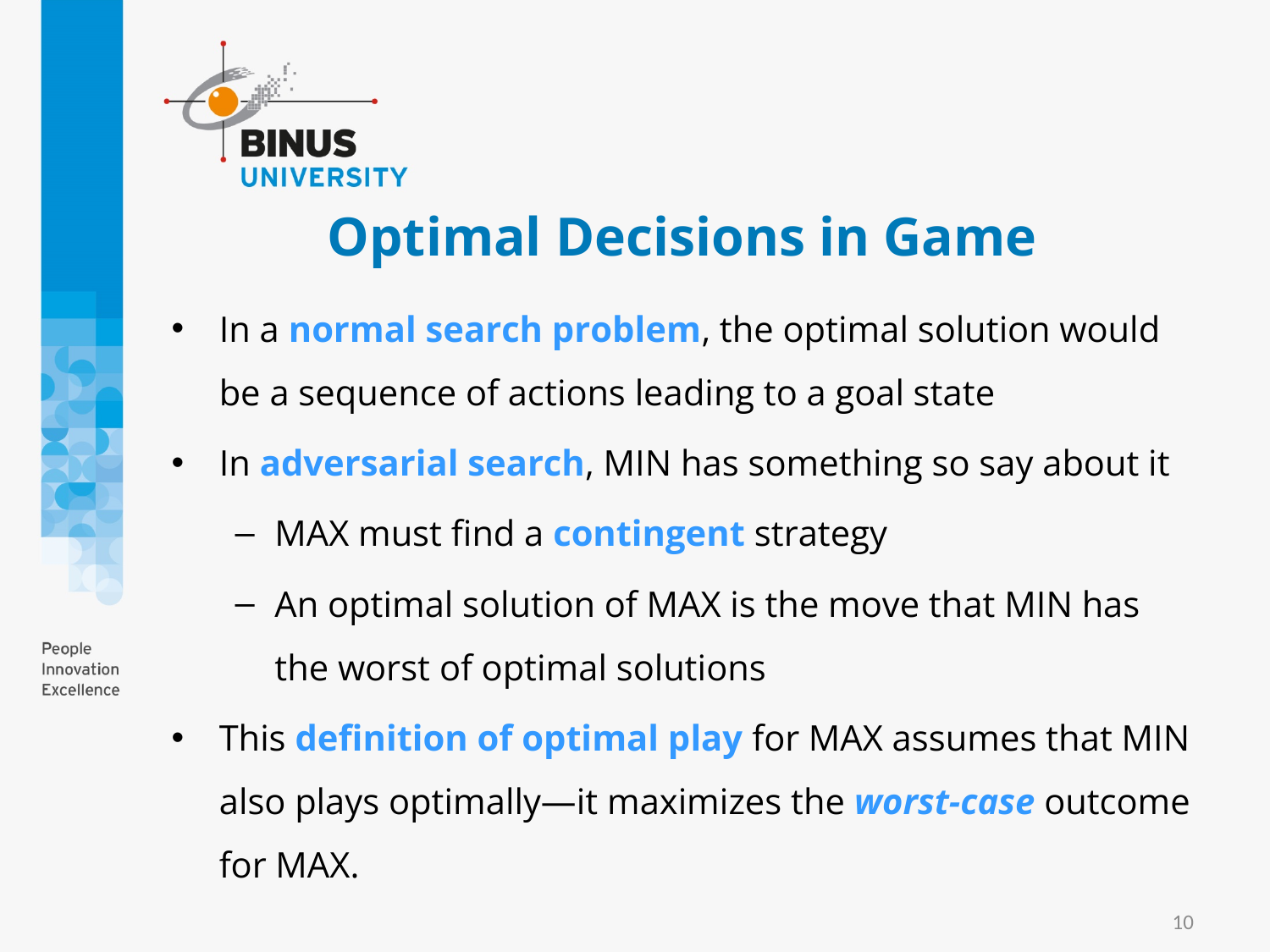

# Optimal Decisions in Game
In a normal search problem, the optimal solution would be a sequence of actions leading to a goal state
In adversarial search, MIN has something so say about it
MAX must find a contingent strategy
An optimal solution of MAX is the move that MIN has the worst of optimal solutions
This definition of optimal play for MAX assumes that MIN also plays optimally—it maximizes the worst-case outcome for MAX.

10